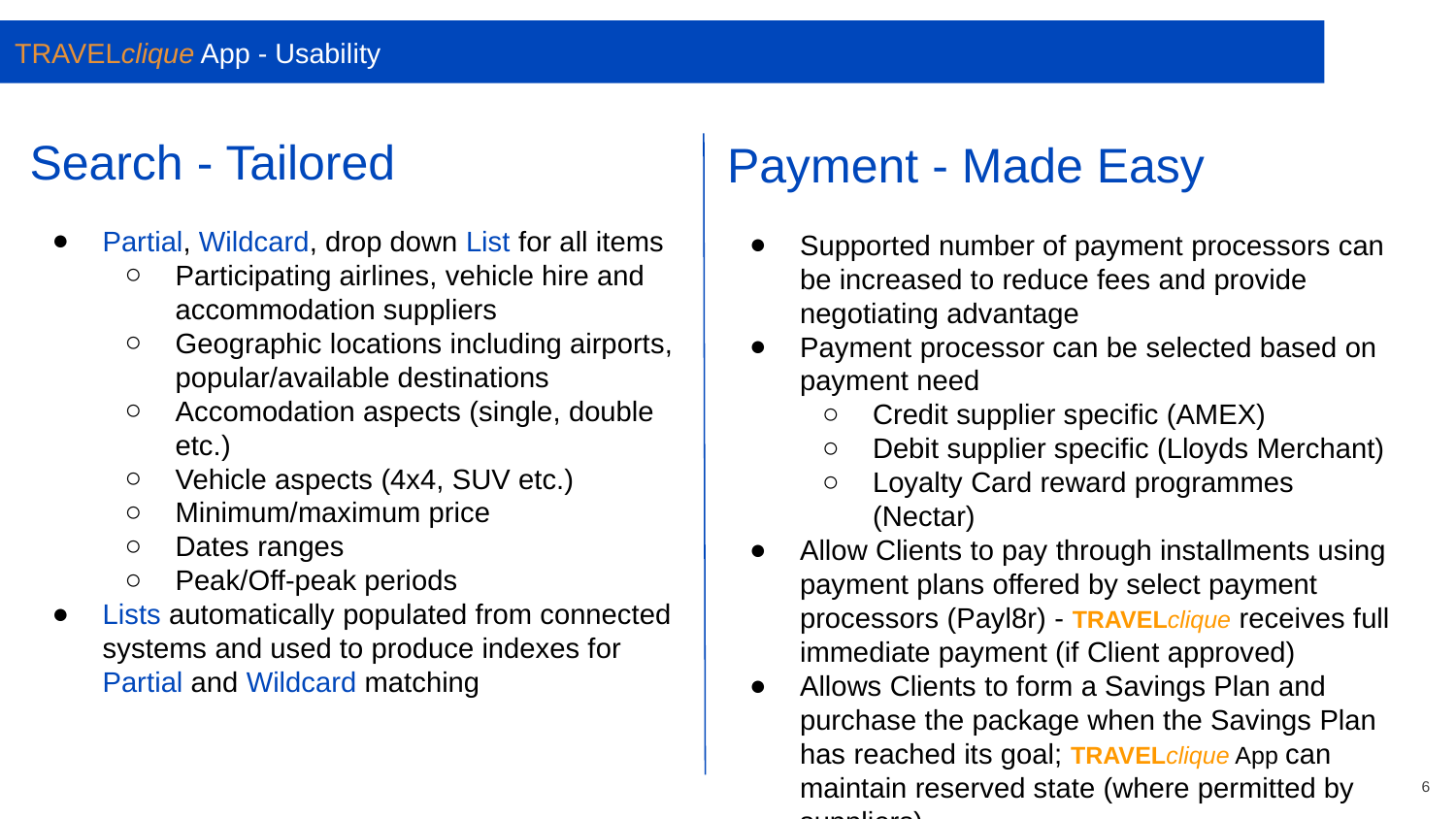

# TRAVELclique App - Usability
Search - Tailored

Partial, Wildcard, drop down List for all items
Participating airlines, vehicle hire and accommodation suppliers
Geographic locations including airports, popular/available destinations
Accomodation aspects (single, double etc.)
Vehicle aspects (4x4, SUV etc.)
Minimum/maximum price
Dates ranges
Peak/Off-peak periods
Lists automatically populated from connected systems and used to produce indexes for Partial and Wildcard matching
Payment - Made Easy

Supported number of payment processors can be increased to reduce fees and provide negotiating advantage
Payment processor can be selected based on payment need
Credit supplier specific (AMEX)
Debit supplier specific (Lloyds Merchant)
Loyalty Card reward programmes (Nectar)
Allow Clients to pay through installments using payment plans offered by select payment processors (Payl8r) - TRAVELclique receives full immediate payment (if Client approved)
Allows Clients to form a Savings Plan and purchase the package when the Savings Plan has reached its goal; TRAVELclique App can maintain reserved state (where permitted by suppliers)

6